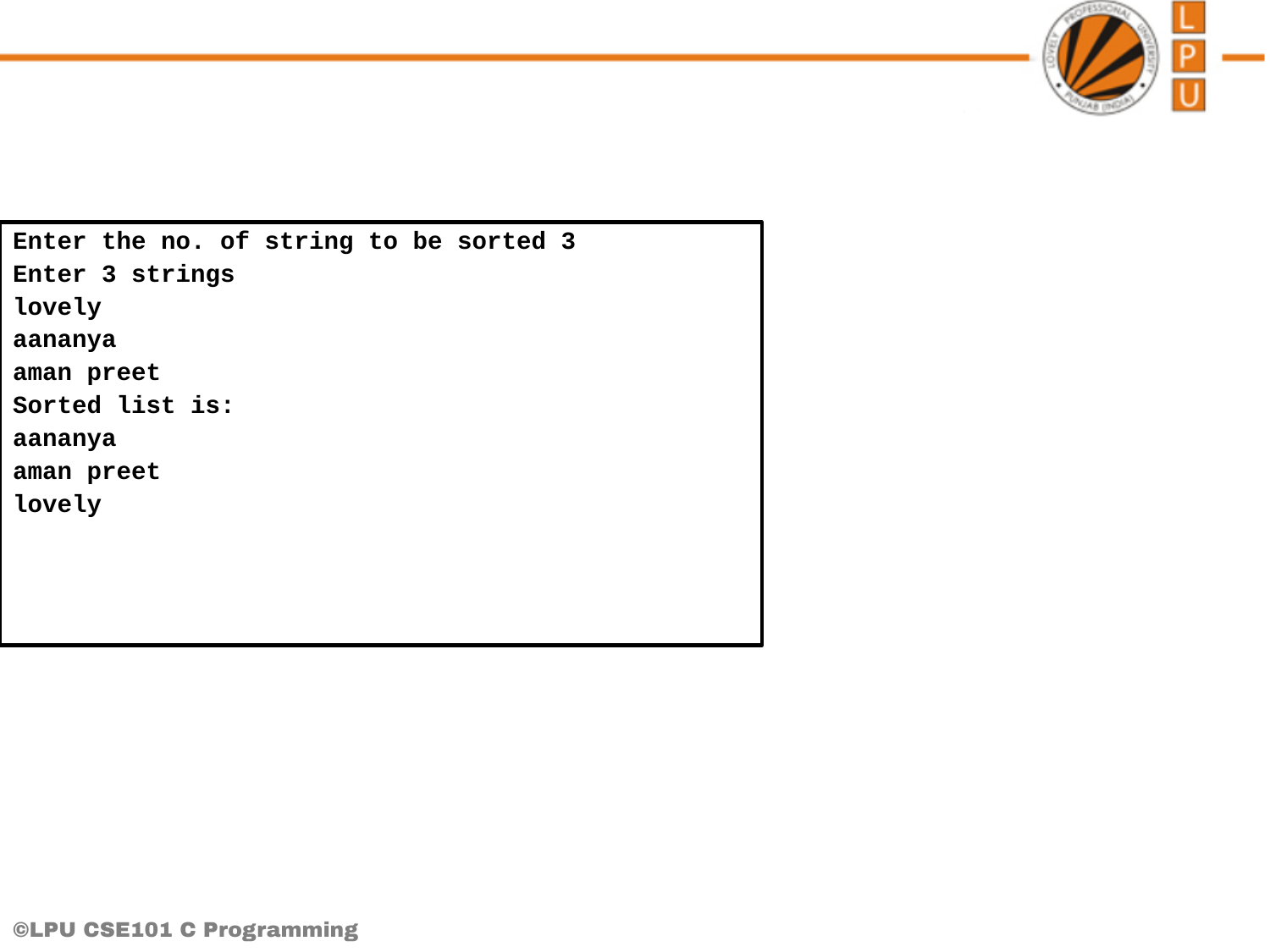

Enter the no. of string to be sorted 3
Enter 3 strings
lovely
aananya
aman preet
Sorted list is:
aananya
aman preet
lovely